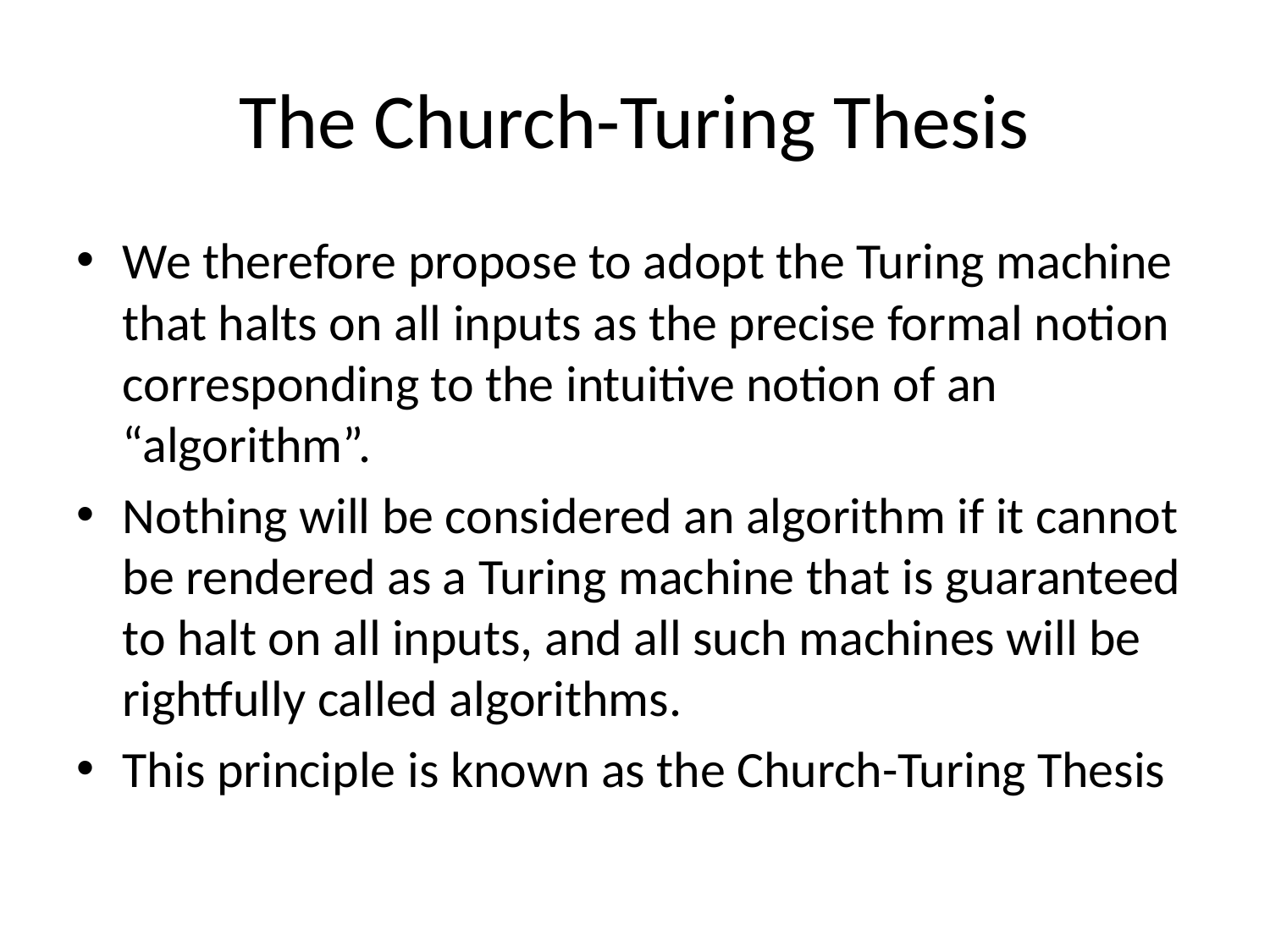

# The Church-Turing Thesis
We therefore propose to adopt the Turing machine that halts on all inputs as the precise formal notion corresponding to the intuitive notion of an “algorithm”.
Nothing will be considered an algorithm if it cannot be rendered as a Turing machine that is guaranteed to halt on all inputs, and all such machines will be rightfully called algorithms.
This principle is known as the Church-Turing Thesis